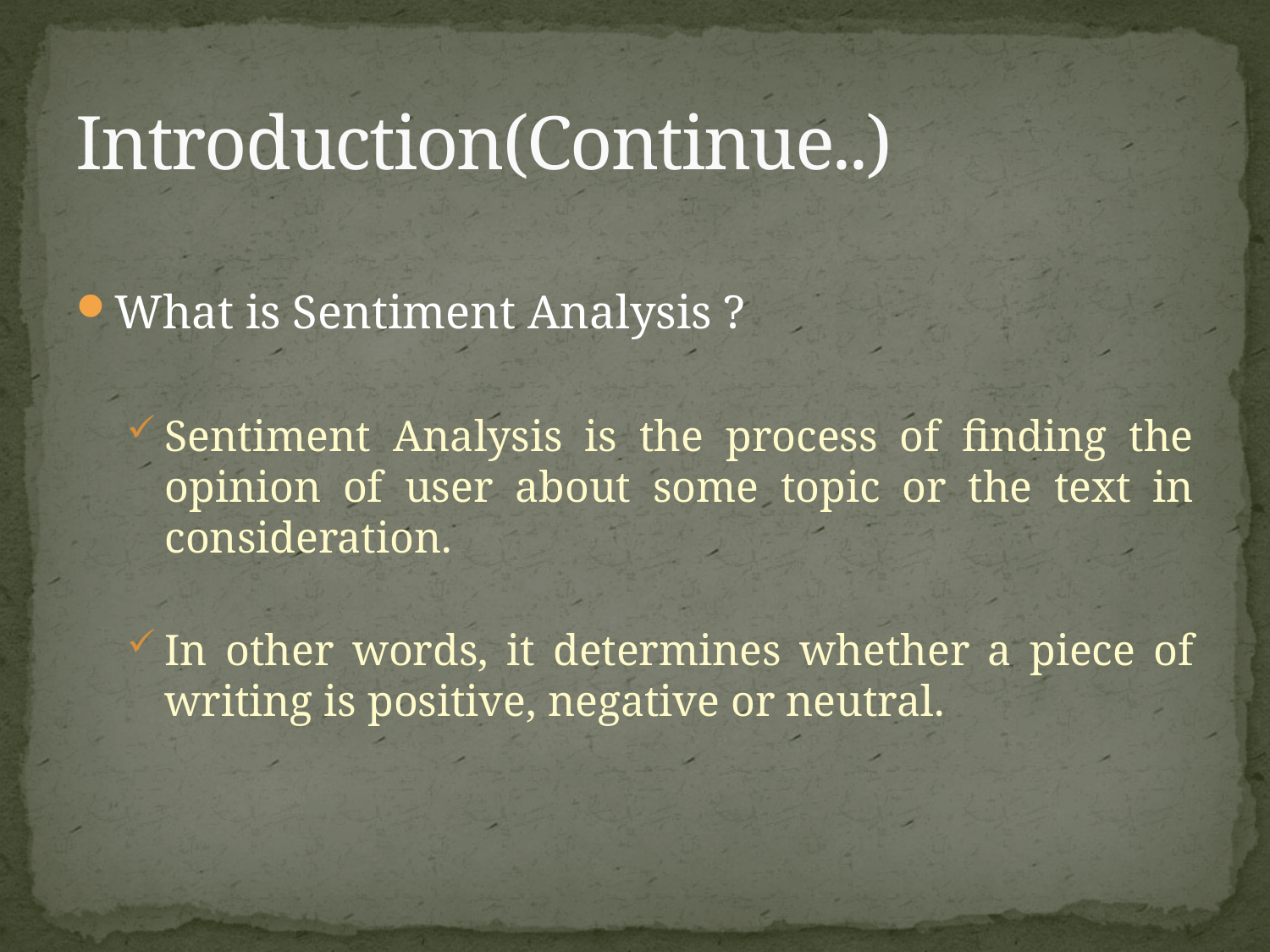

# Introduction(Continue..)

What is Sentiment Analysis ?

Sentiment Analysis is the process of finding the opinion of user about some topic or the text in consideration.

In other words, it determines whether a piece of writing is positive, negative or neutral.